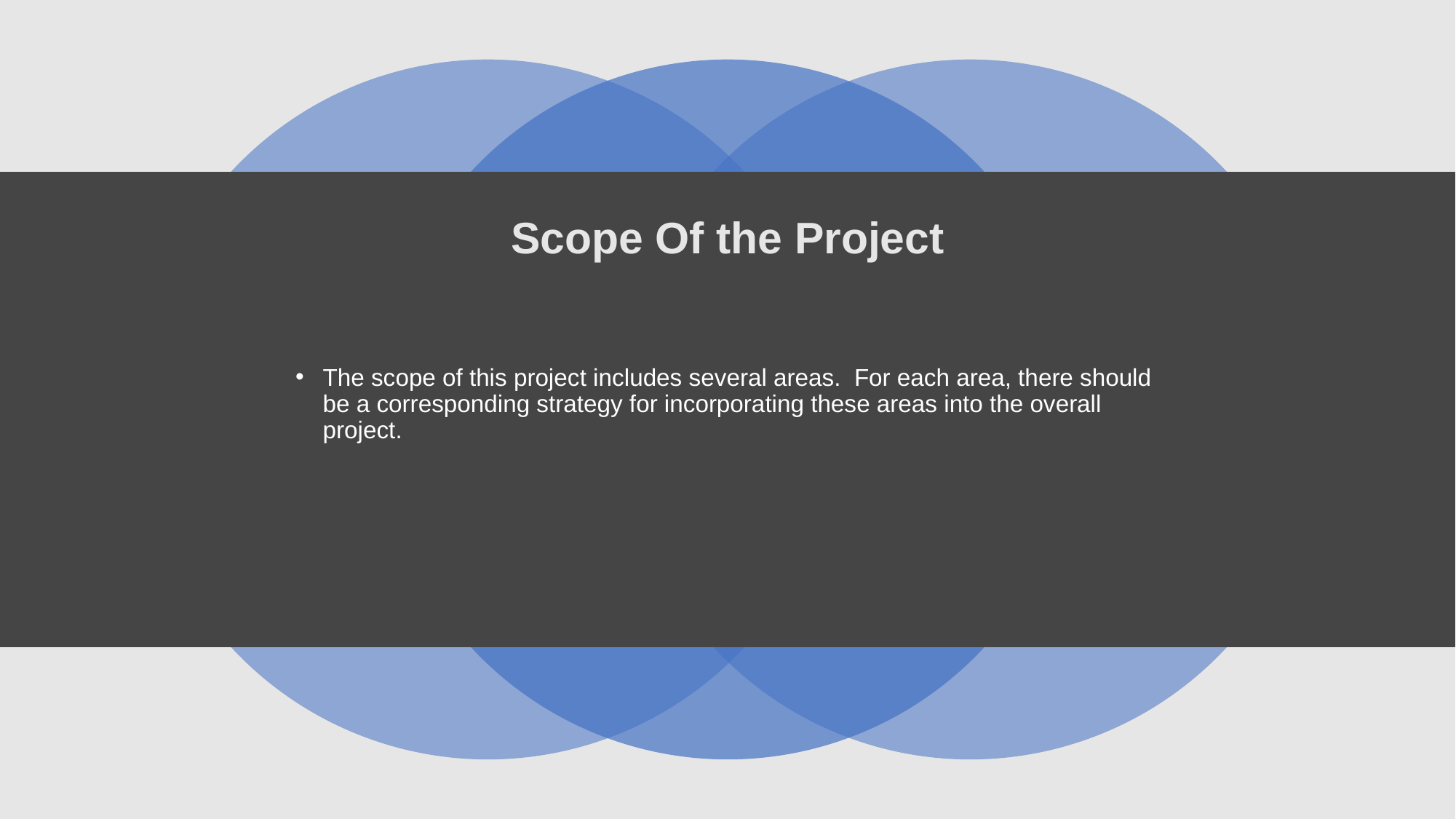

# Scope Of the Project
The scope of this project includes several areas.  For each area, there should be a corresponding strategy for incorporating these areas into the overall project.